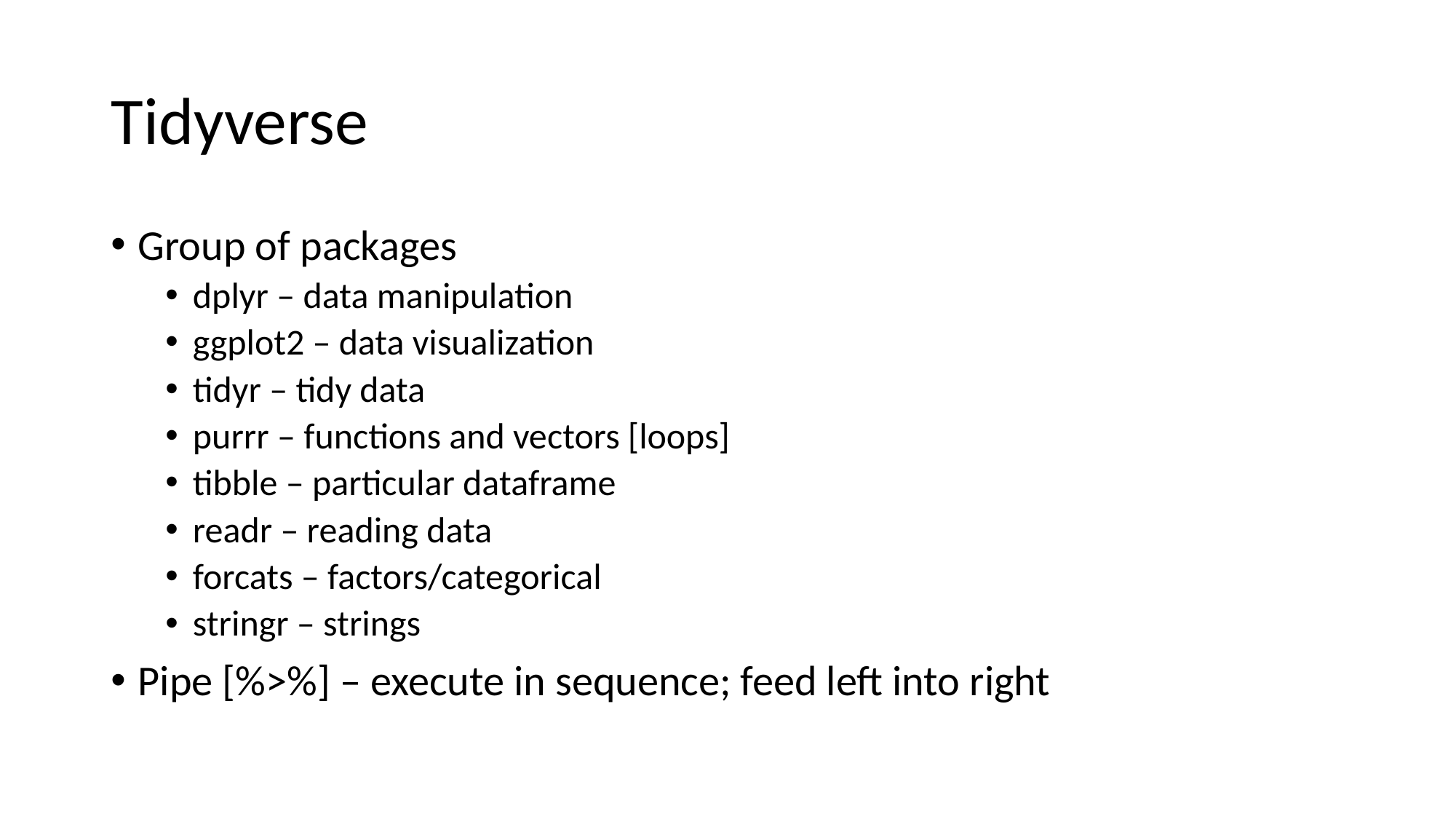

# Tidyverse
Group of packages
dplyr – data manipulation
ggplot2 – data visualization
tidyr – tidy data
purrr – functions and vectors [loops]
tibble – particular dataframe
readr – reading data
forcats – factors/categorical
stringr – strings
Pipe [%>%] – execute in sequence; feed left into right